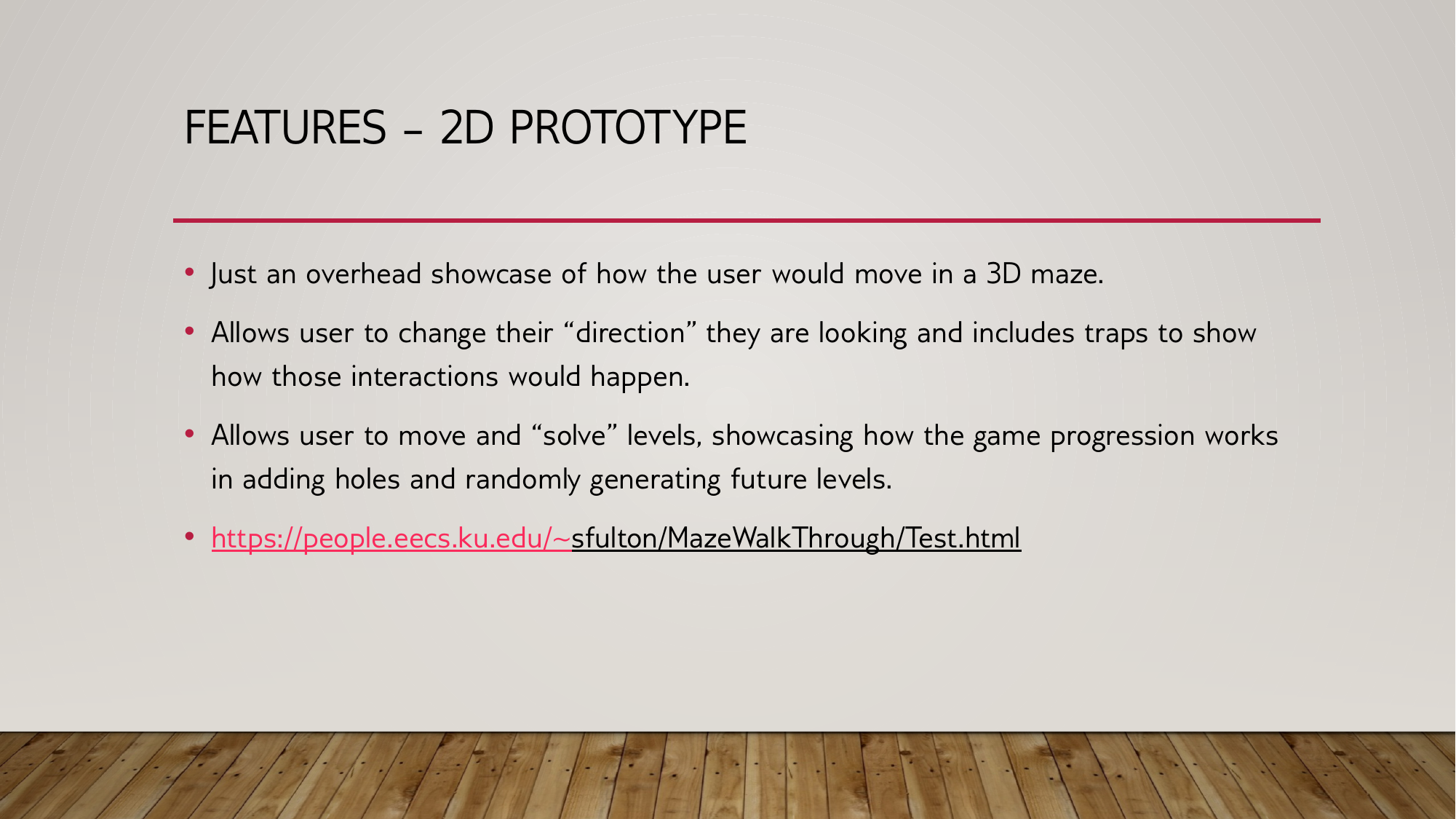

# Features – 2D prototype
Just an overhead showcase of how the user would move in a 3D maze.
Allows user to change their “direction” they are looking and includes traps to show how those interactions would happen.
Allows user to move and “solve” levels, showcasing how the game progression works in adding holes and randomly generating future levels.
https://people.eecs.ku.edu/~sfulton/MazeWalkThrough/Test.html